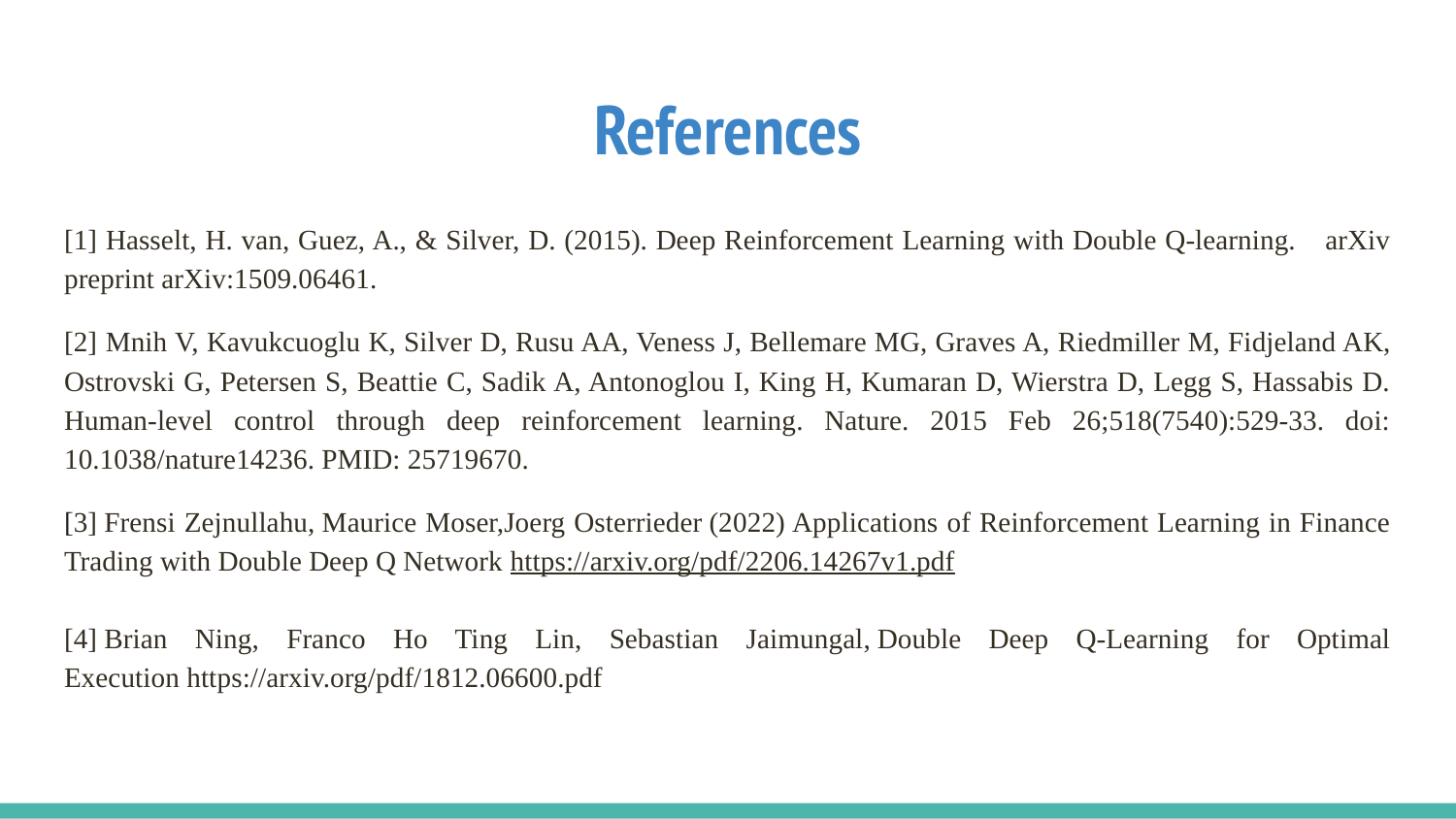

# References
[1] Hasselt, H. van, Guez, A., & Silver, D. (2015). Deep Reinforcement Learning with Double Q-learning.    arXiv preprint arXiv:1509.06461.
[2] Mnih V, Kavukcuoglu K, Silver D, Rusu AA, Veness J, Bellemare MG, Graves A, Riedmiller M, Fidjeland AK, Ostrovski G, Petersen S, Beattie C, Sadik A, Antonoglou I, King H, Kumaran D, Wierstra D, Legg S, Hassabis D. Human-level control through deep reinforcement learning. Nature. 2015 Feb 26;518(7540):529-33. doi: 10.1038/nature14236. PMID: 25719670.
[3] Frensi Zejnullahu, Maurice Moser,Joerg Osterrieder (2022) Applications of Reinforcement Learning in Finance Trading with Double Deep Q Network https://arxiv.org/pdf/2206.14267v1.pdf

[4] Brian Ning, Franco Ho Ting Lin, Sebastian Jaimungal, Double Deep Q-Learning for Optimal Execution https://arxiv.org/pdf/1812.06600.pdf